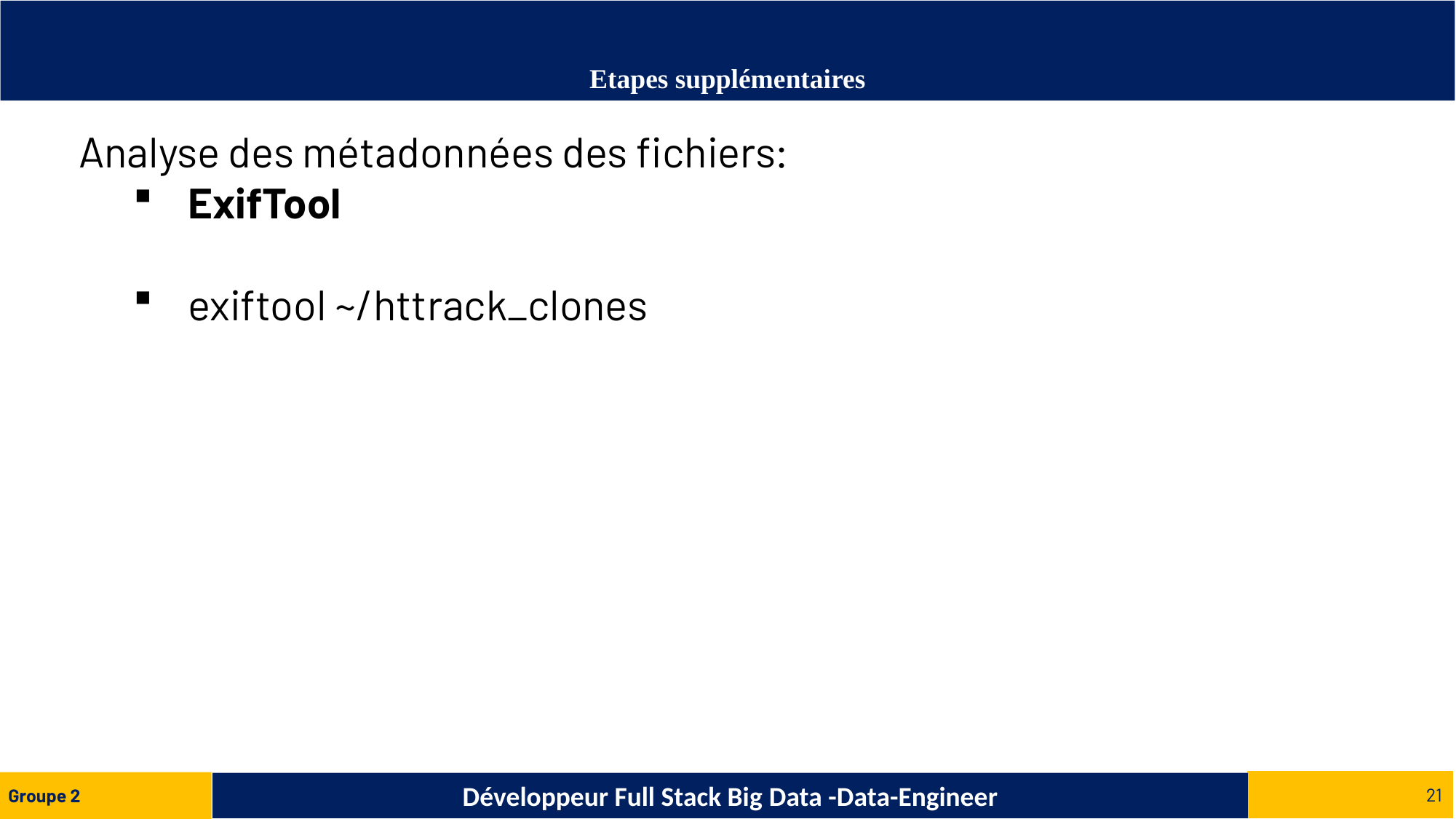

# Etapes supplémentaires

Analyse des métadonnées des fichiers:
ExifTool

exiftool ~/httrack_clones
21
Groupe 2
Développeur Full Stack Big Data -Data-Engineer